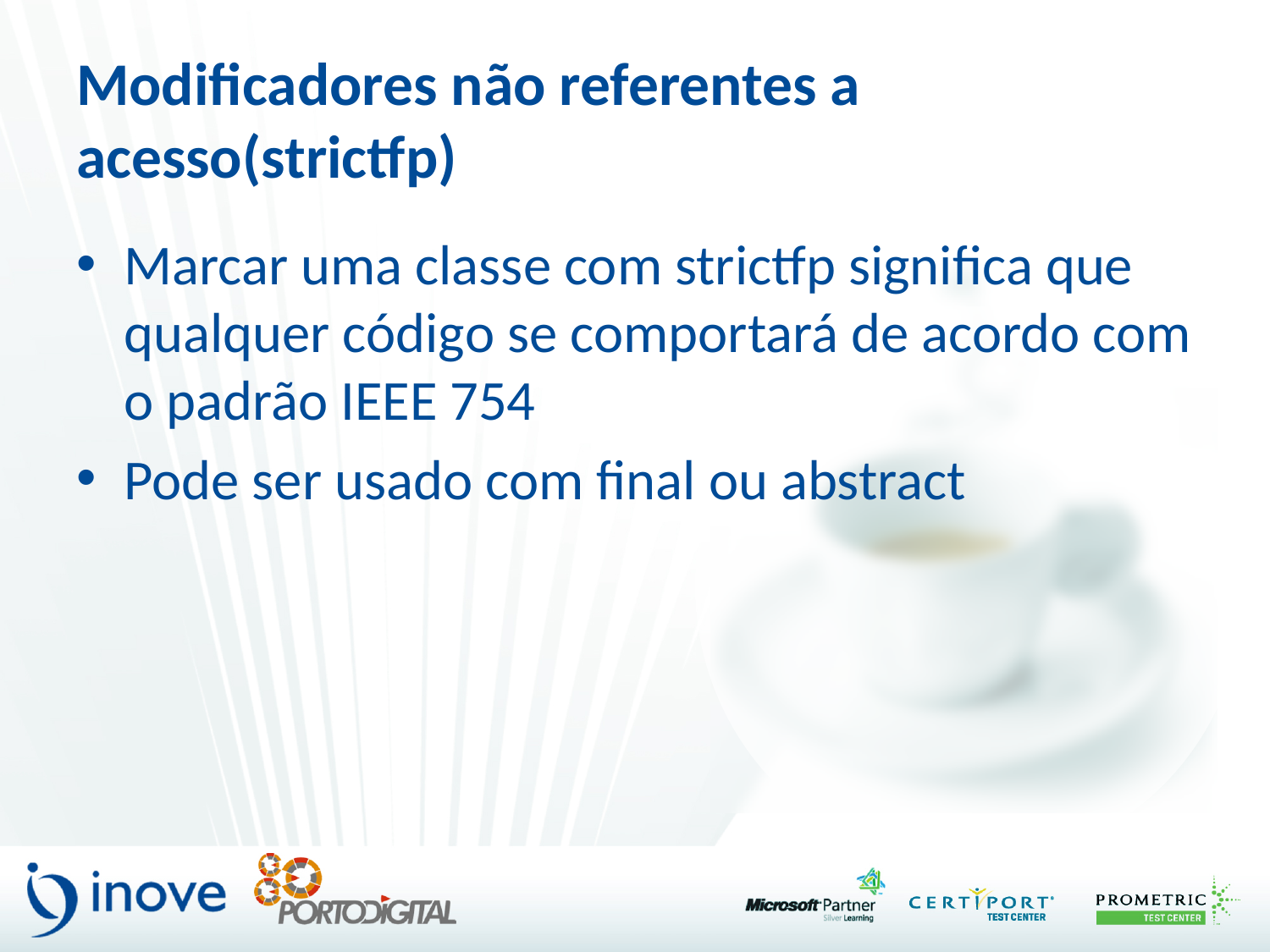

# Modificadores não referentes a acesso(strictfp)
Marcar uma classe com strictfp significa que qualquer código se comportará de acordo com o padrão IEEE 754
Pode ser usado com final ou abstract